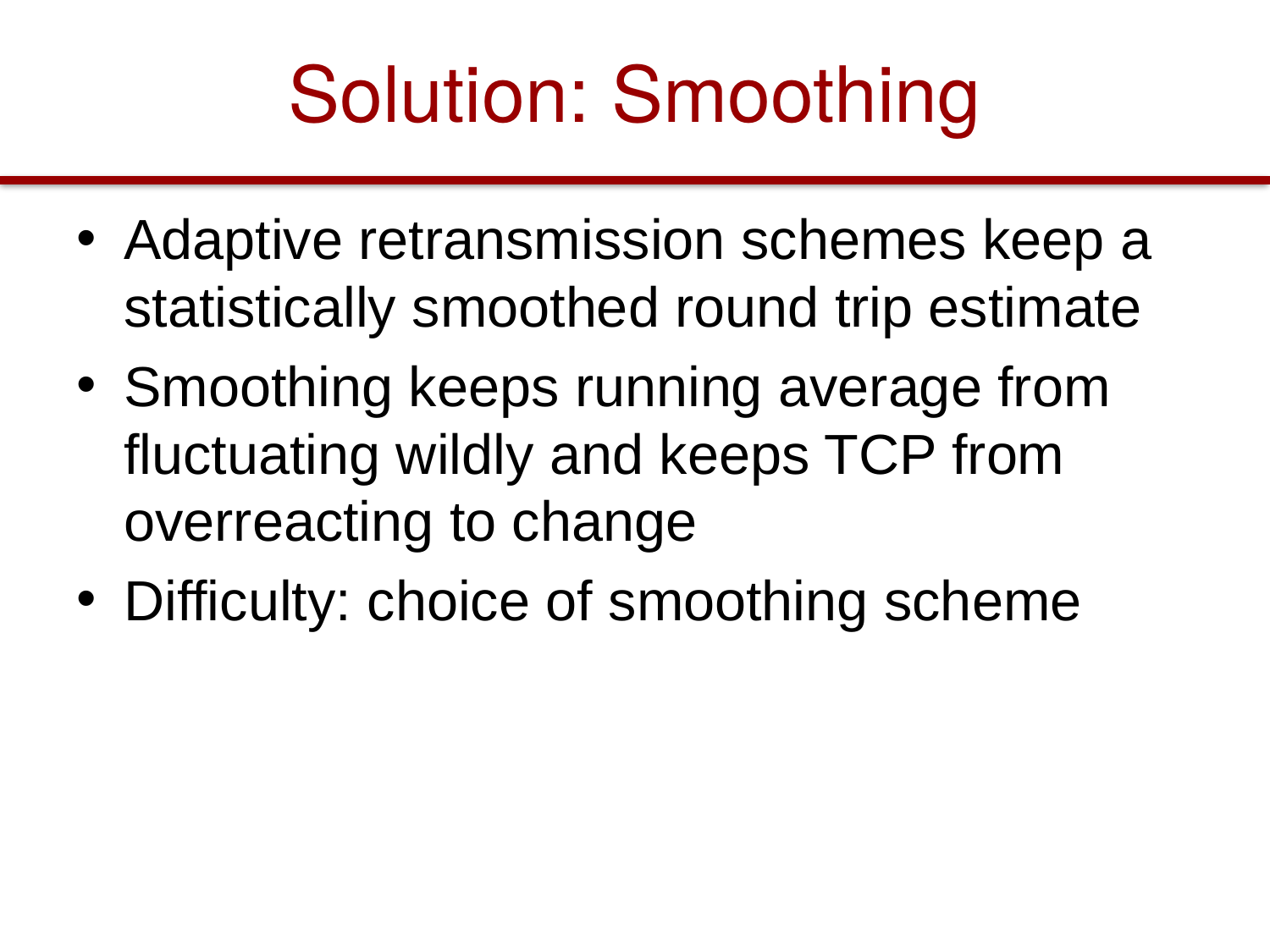

# Solution: Smoothing
Adaptive retransmission schemes keep a statistically smoothed round trip estimate
Smoothing keeps running average from fluctuating wildly and keeps TCP from overreacting to change
Difficulty: choice of smoothing scheme